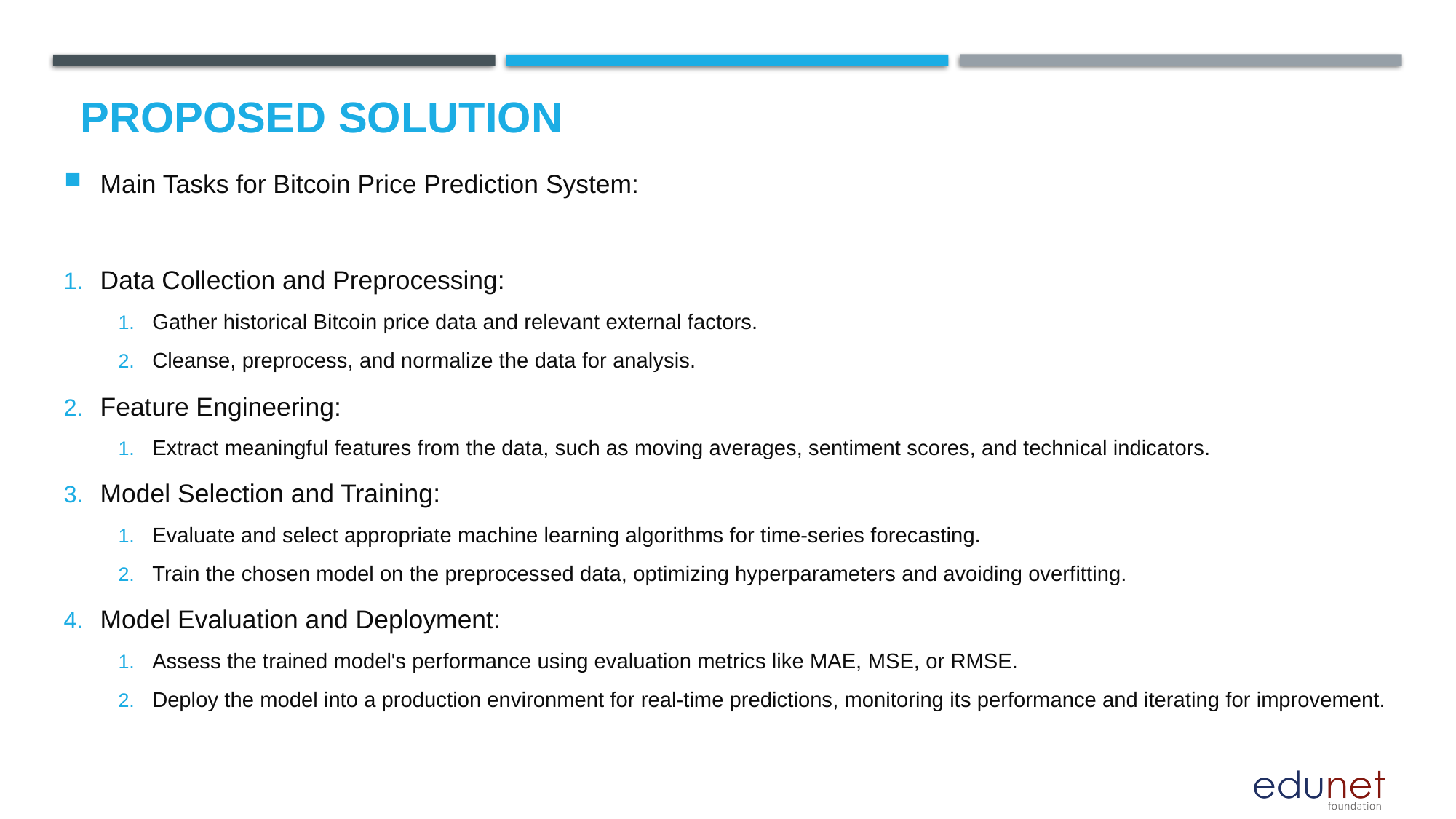

# Proposed Solution
Main Tasks for Bitcoin Price Prediction System:

Data Collection and Preprocessing:
Gather historical Bitcoin price data and relevant external factors.
Cleanse, preprocess, and normalize the data for analysis.
Feature Engineering:
Extract meaningful features from the data, such as moving averages, sentiment scores, and technical indicators.
Model Selection and Training:
Evaluate and select appropriate machine learning algorithms for time-series forecasting.
Train the chosen model on the preprocessed data, optimizing hyperparameters and avoiding overfitting.
Model Evaluation and Deployment:
Assess the trained model's performance using evaluation metrics like MAE, MSE, or RMSE.
Deploy the model into a production environment for real-time predictions, monitoring its performance and iterating for improvement.